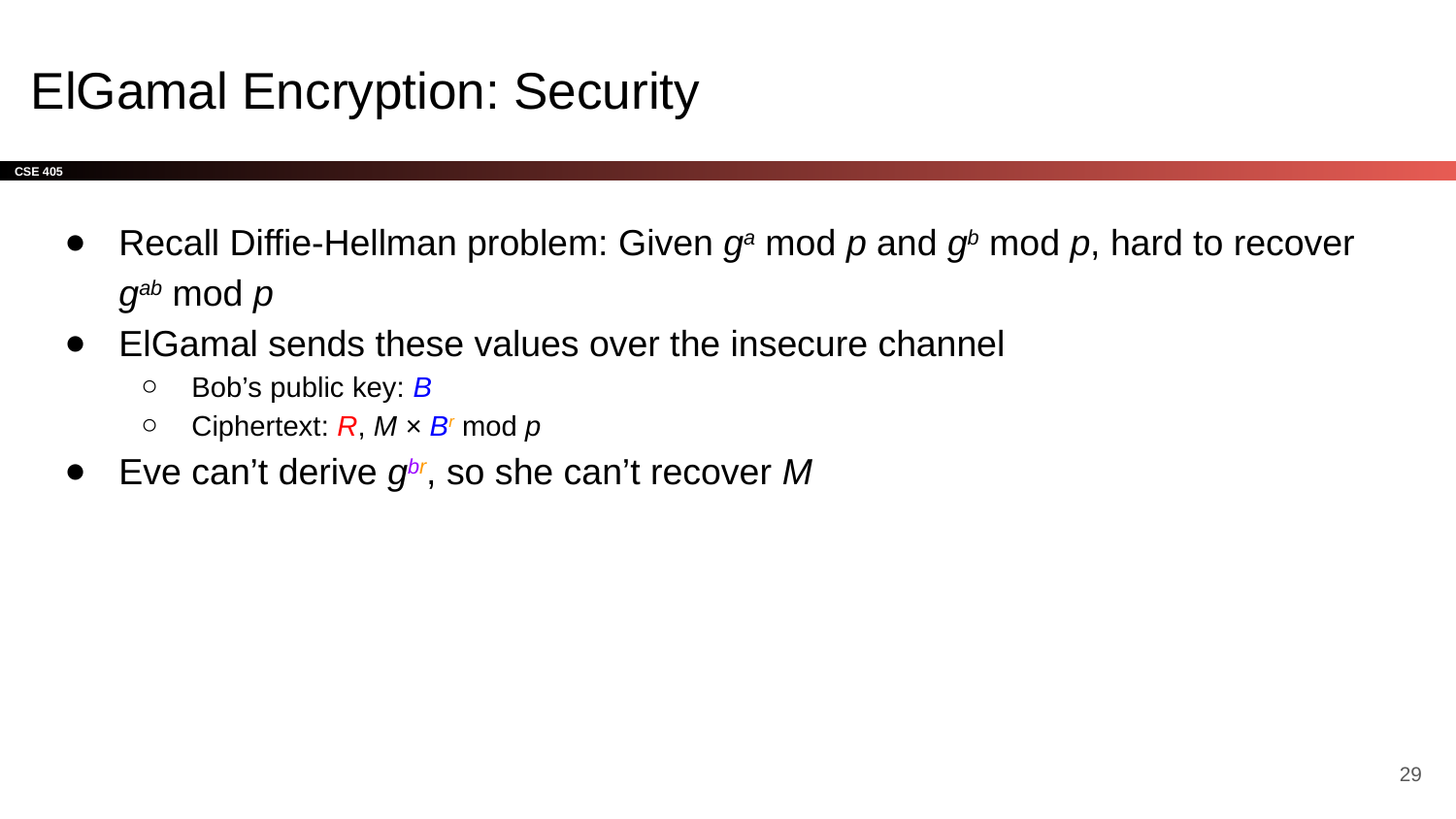

# ElGamal Encryption: Security
Recall Diffie-Hellman problem: Given ga mod p and gb mod p, hard to recover gab mod p
ElGamal sends these values over the insecure channel
Bob’s public key: B
Ciphertext: R, M × Br mod p
Eve can’t derive gbr, so she can’t recover M
29